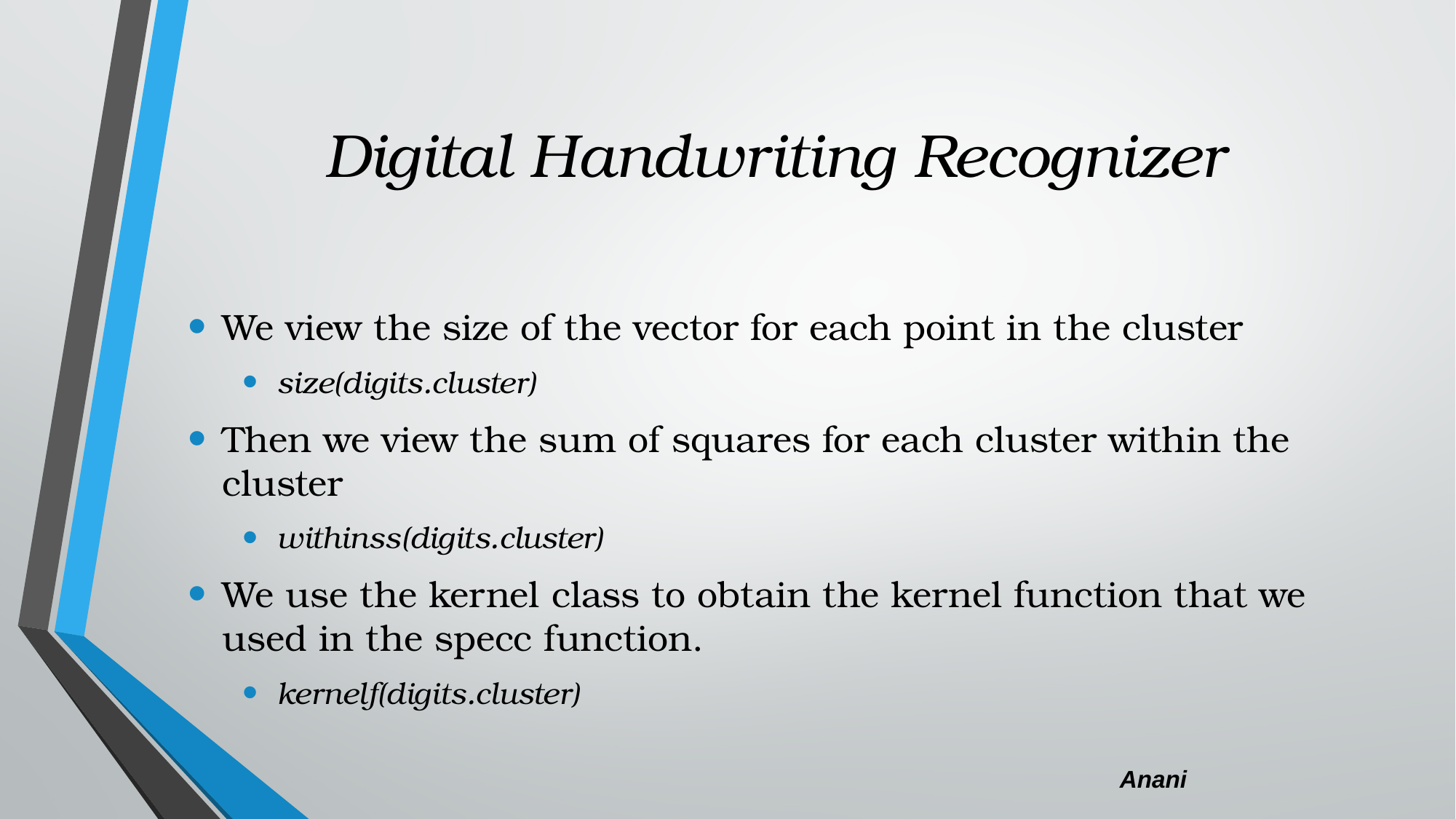

# Digital Handwriting Recognizer
We view the size of the vector for each point in the cluster
size(digits.cluster)
Then we view the sum of squares for each cluster within the cluster
withinss(digits.cluster)
We use the kernel class to obtain the kernel function that we used in the specc function.
kernelf(digits.cluster)
Anani